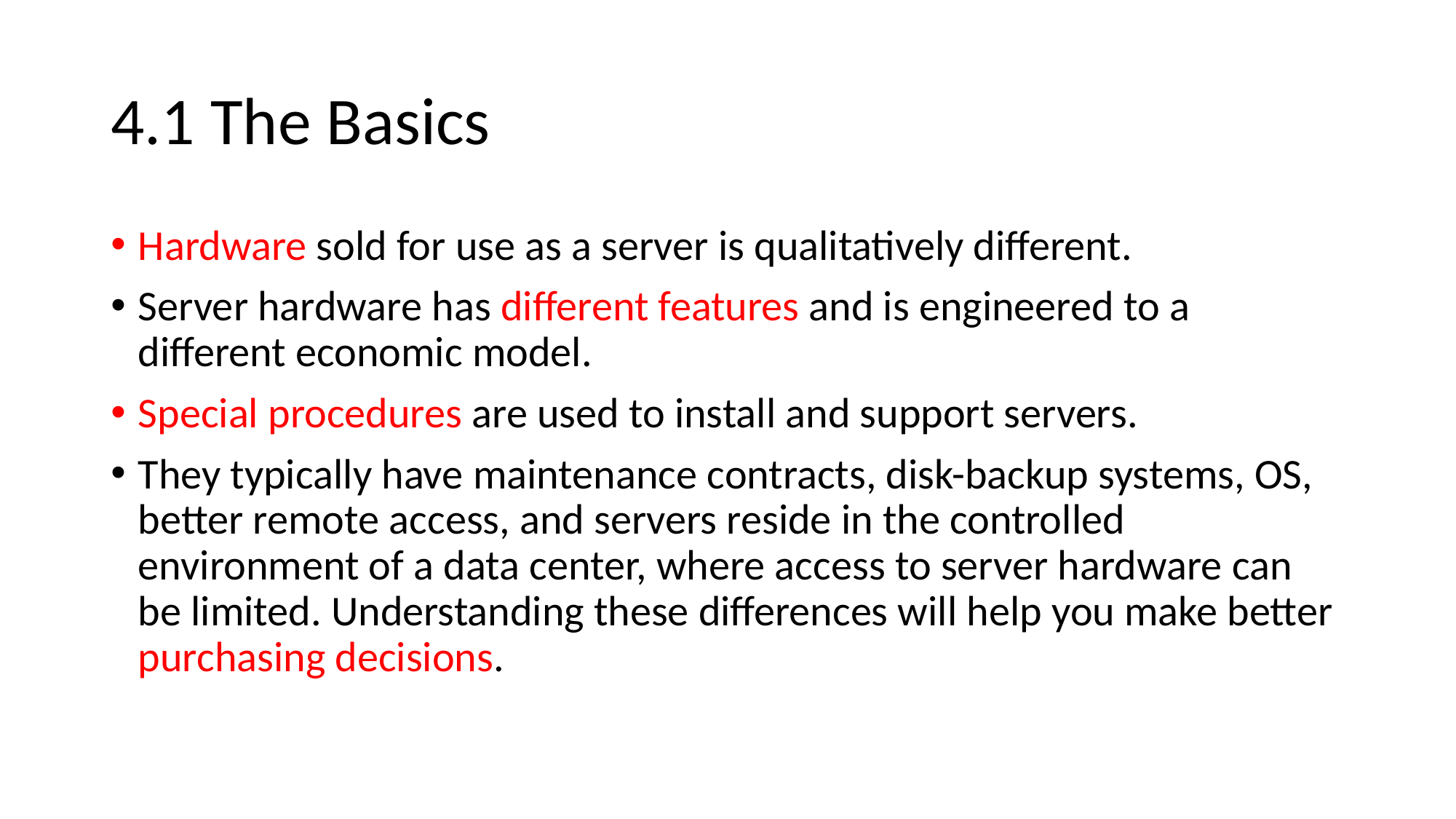

# 4.1 The Basics
Hardware sold for use as a server is qualitatively different.
Server hardware has different features and is engineered to a different economic model.
Special procedures are used to install and support servers.
They typically have maintenance contracts, disk-backup systems, OS, better remote access, and servers reside in the controlled environment of a data center, where access to server hardware can be limited. Understanding these differences will help you make better purchasing decisions.